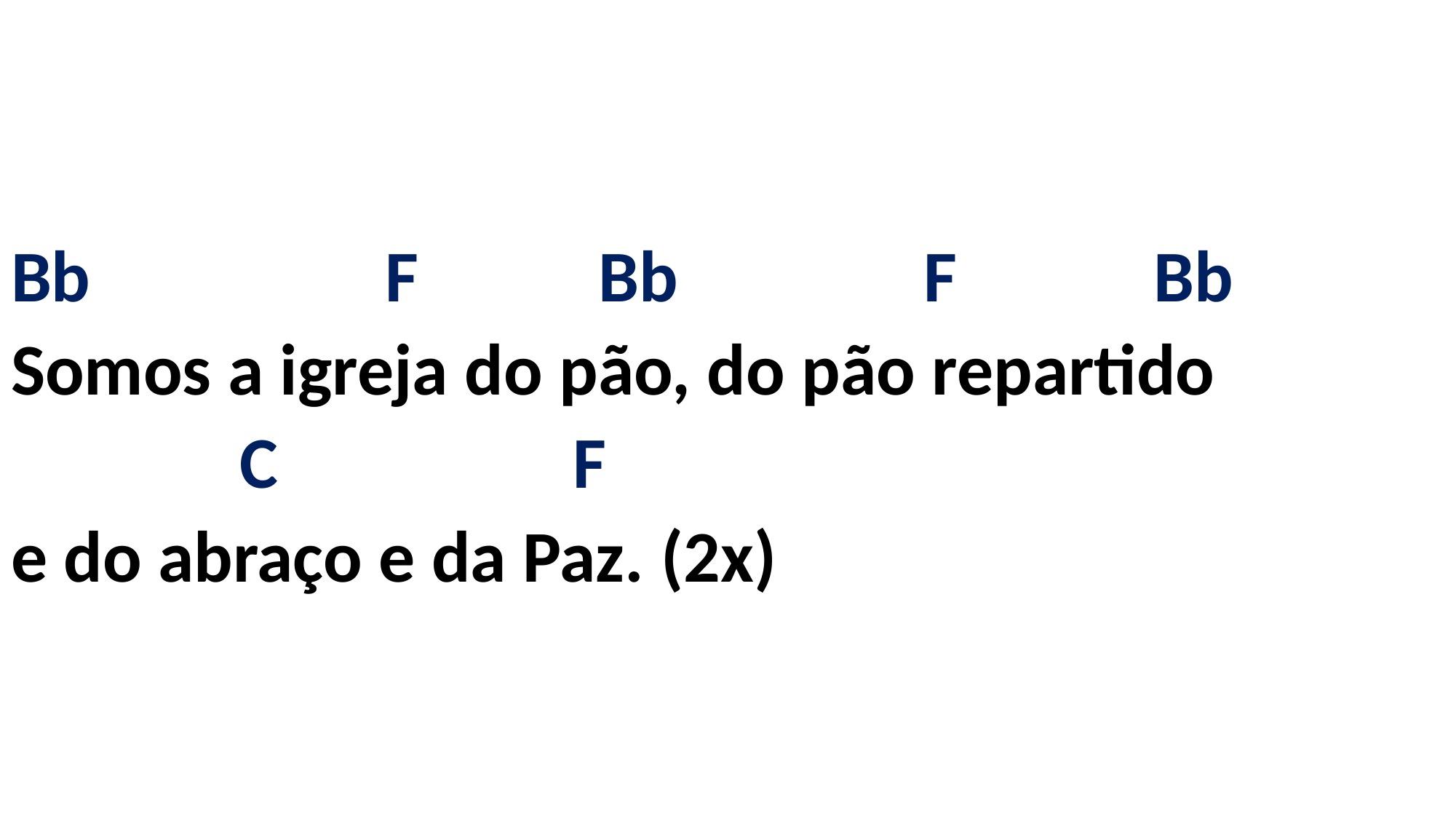

# Bb                  F           Bb               F            Bb Somos a igreja do pão, do pão repartido C                  F e do abraço e da Paz. (2x)